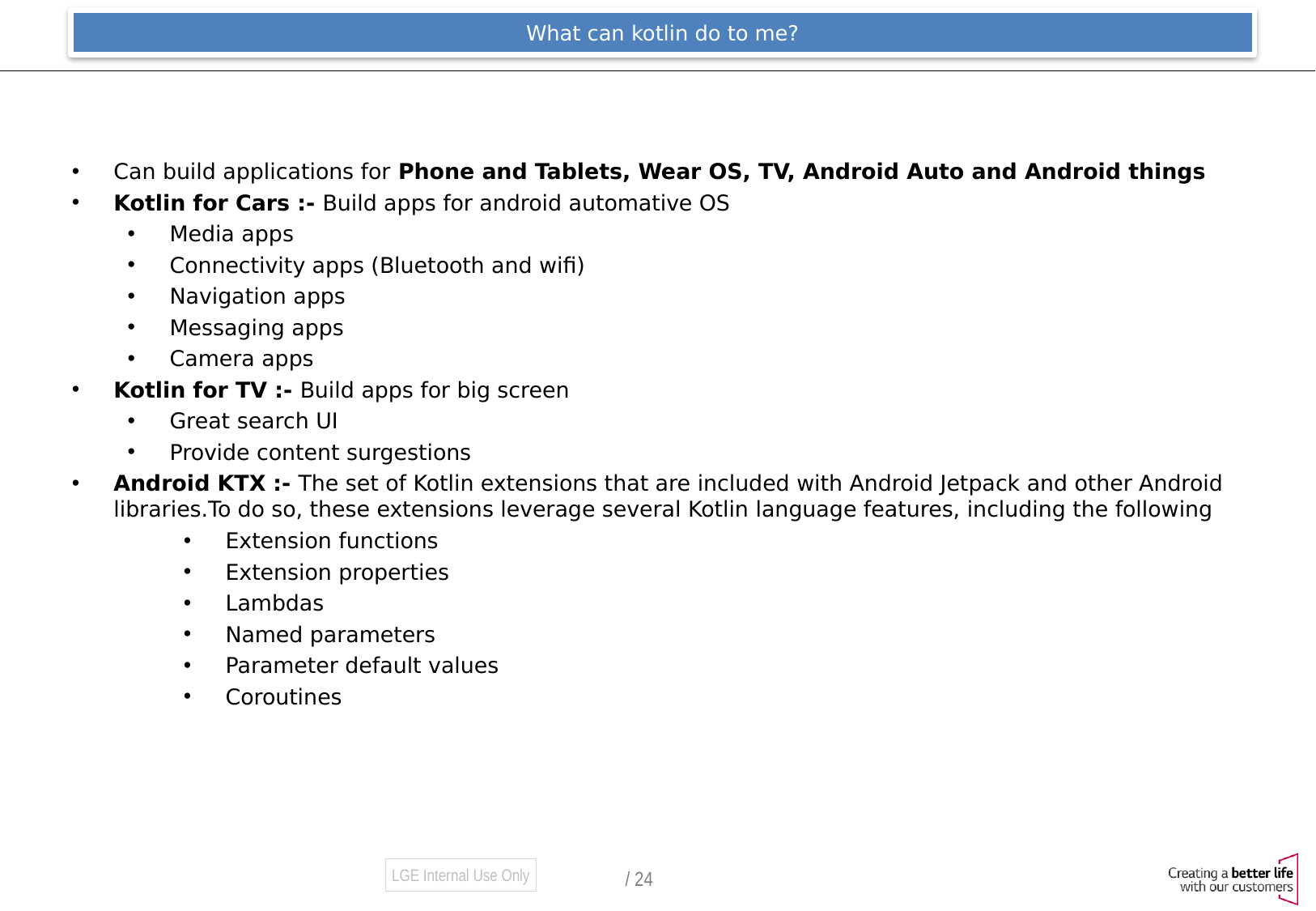

# What can kotlin do to me?
Can build applications for Phone and Tablets, Wear OS, TV, Android Auto and Android things
Kotlin for Cars :- Build apps for android automative OS
Media apps
Connectivity apps (Bluetooth and wifi)
Navigation apps
Messaging apps
Camera apps
Kotlin for TV :- Build apps for big screen
Great search UI
Provide content surgestions
Android KTX :- The set of Kotlin extensions that are included with Android Jetpack and other Android libraries.To do so, these extensions leverage several Kotlin language features, including the following
Extension functions
Extension properties
Lambdas
Named parameters
Parameter default values
Coroutines